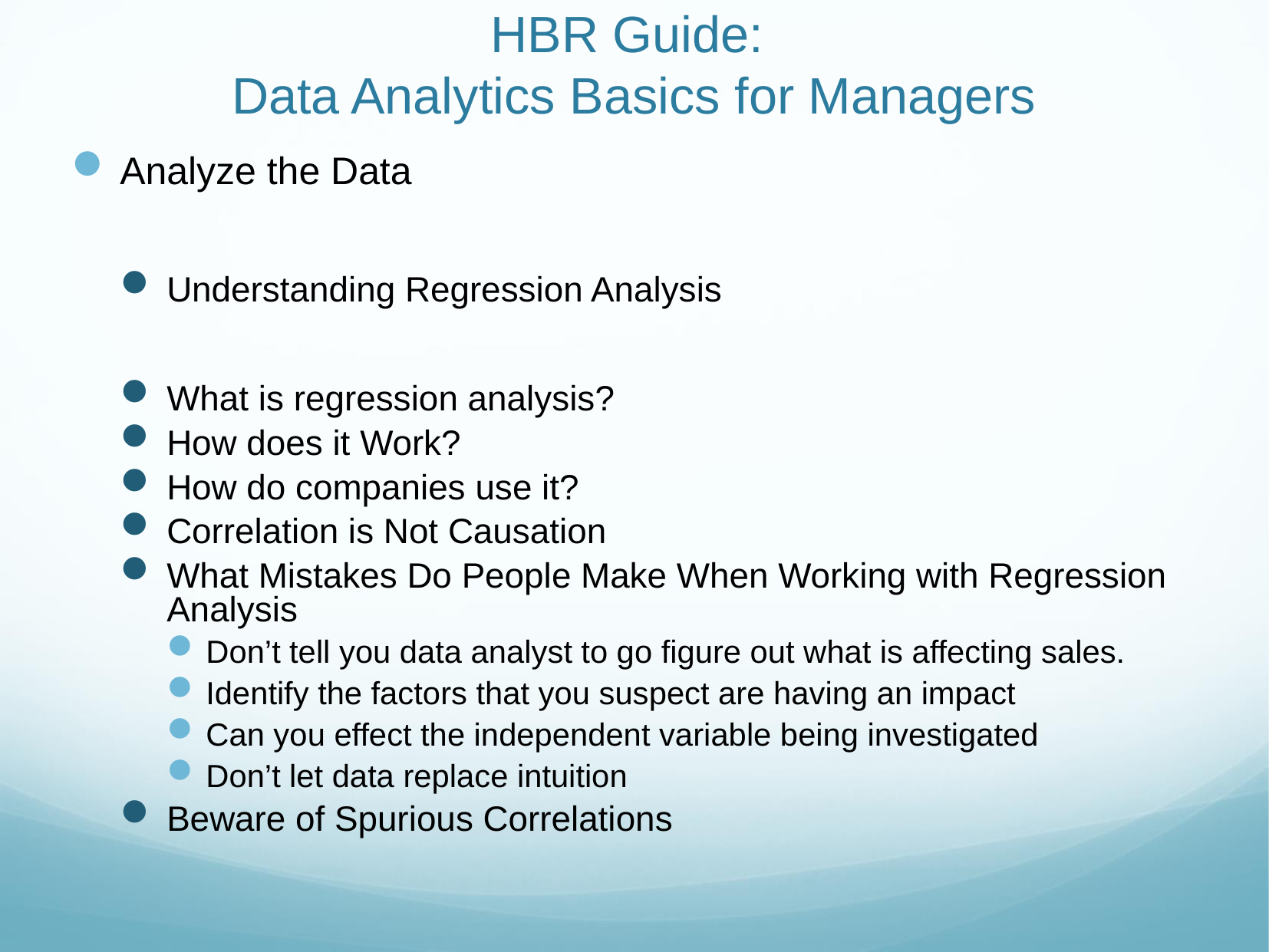

# HBR Guide: Data Analytics Basics for Managers
Analyze the Data

Understanding Regression Analysis

What is regression analysis?
How does it Work?
How do companies use it?
Correlation is Not Causation
What Mistakes Do People Make When Working with Regression Analysis
Don’t tell you data analyst to go figure out what is affecting sales.
Identify the factors that you suspect are having an impact
Can you effect the independent variable being investigated
Don’t let data replace intuition
Beware of Spurious Correlations